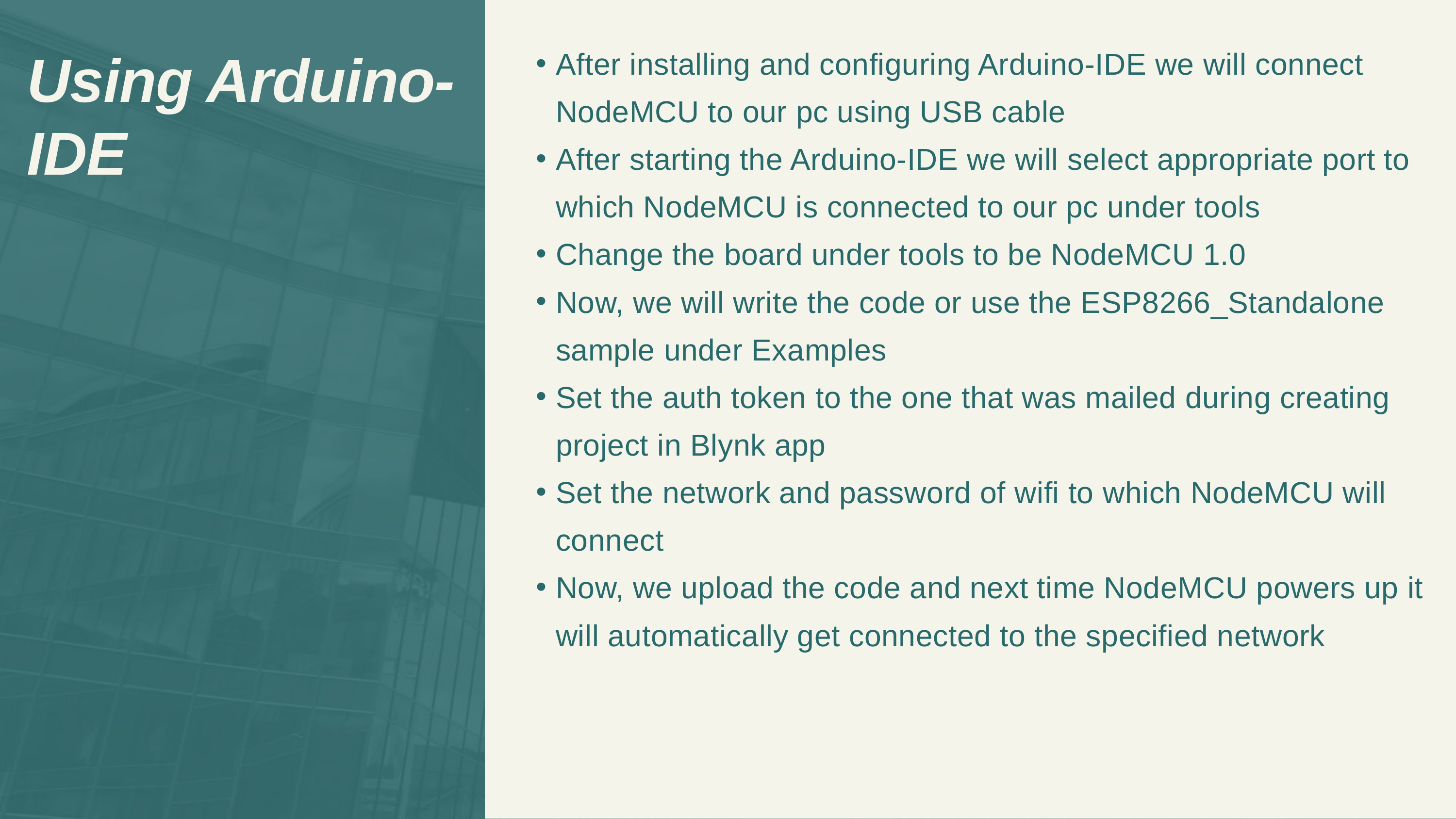

After installing and configuring Arduino-IDE we will connect NodeMCU to our pc using USB cable
After starting the Arduino-IDE we will select appropriate port to which NodeMCU is connected to our pc under tools
Change the board under tools to be NodeMCU 1.0
Now, we will write the code or use the ESP8266_Standalone sample under Examples
Set the auth token to the one that was mailed during creating project in Blynk app
Set the network and password of wifi to which NodeMCU will connect
Now, we upload the code and next time NodeMCU powers up it will automatically get connected to the specified network
Using Arduino-IDE